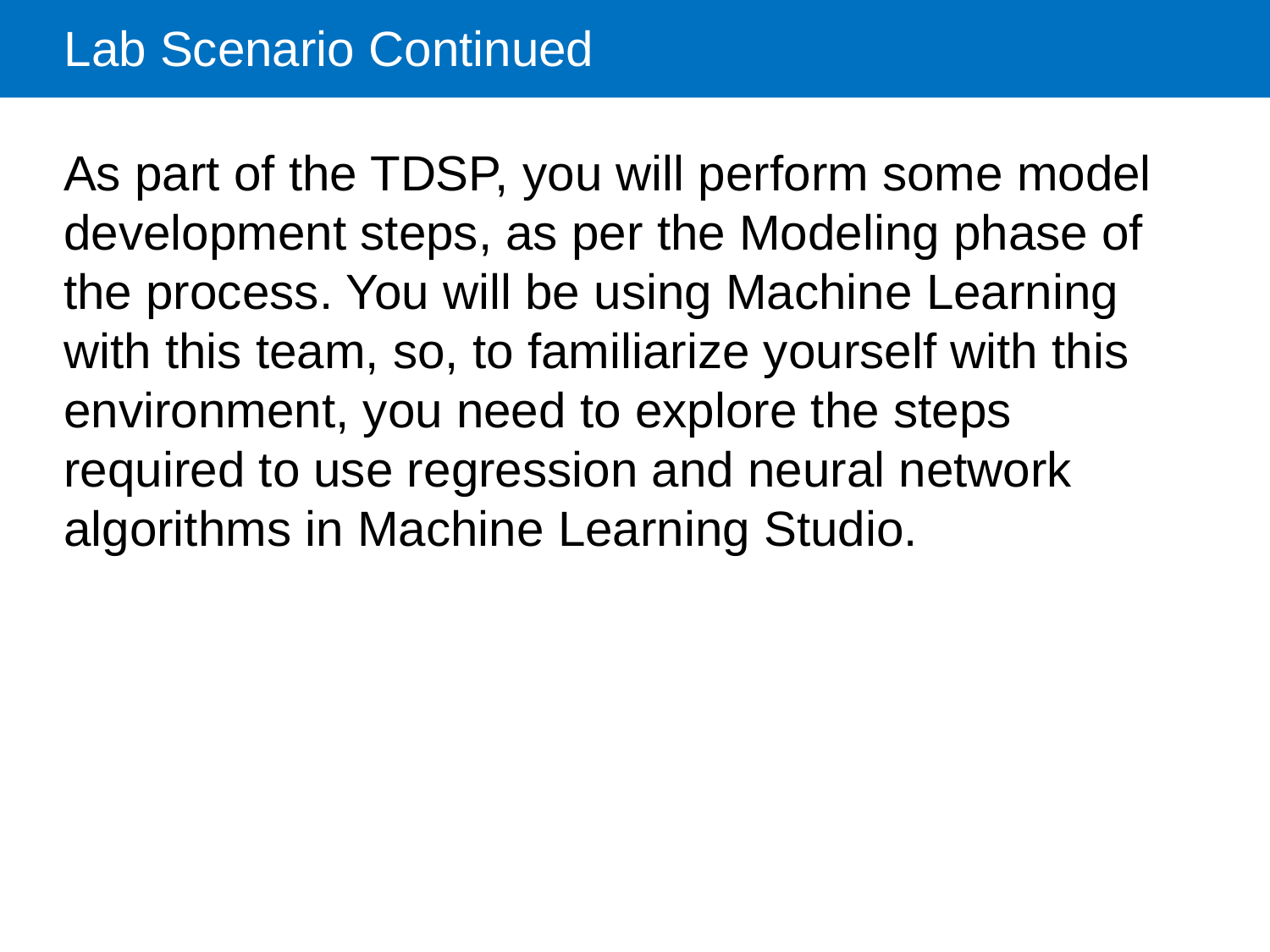

# Lab Scenario Continued
As part of the TDSP, you will perform some model development steps, as per the Modeling phase of the process. You will be using Machine Learning with this team, so, to familiarize yourself with this environment, you need to explore the steps required to use regression and neural network algorithms in Machine Learning Studio.